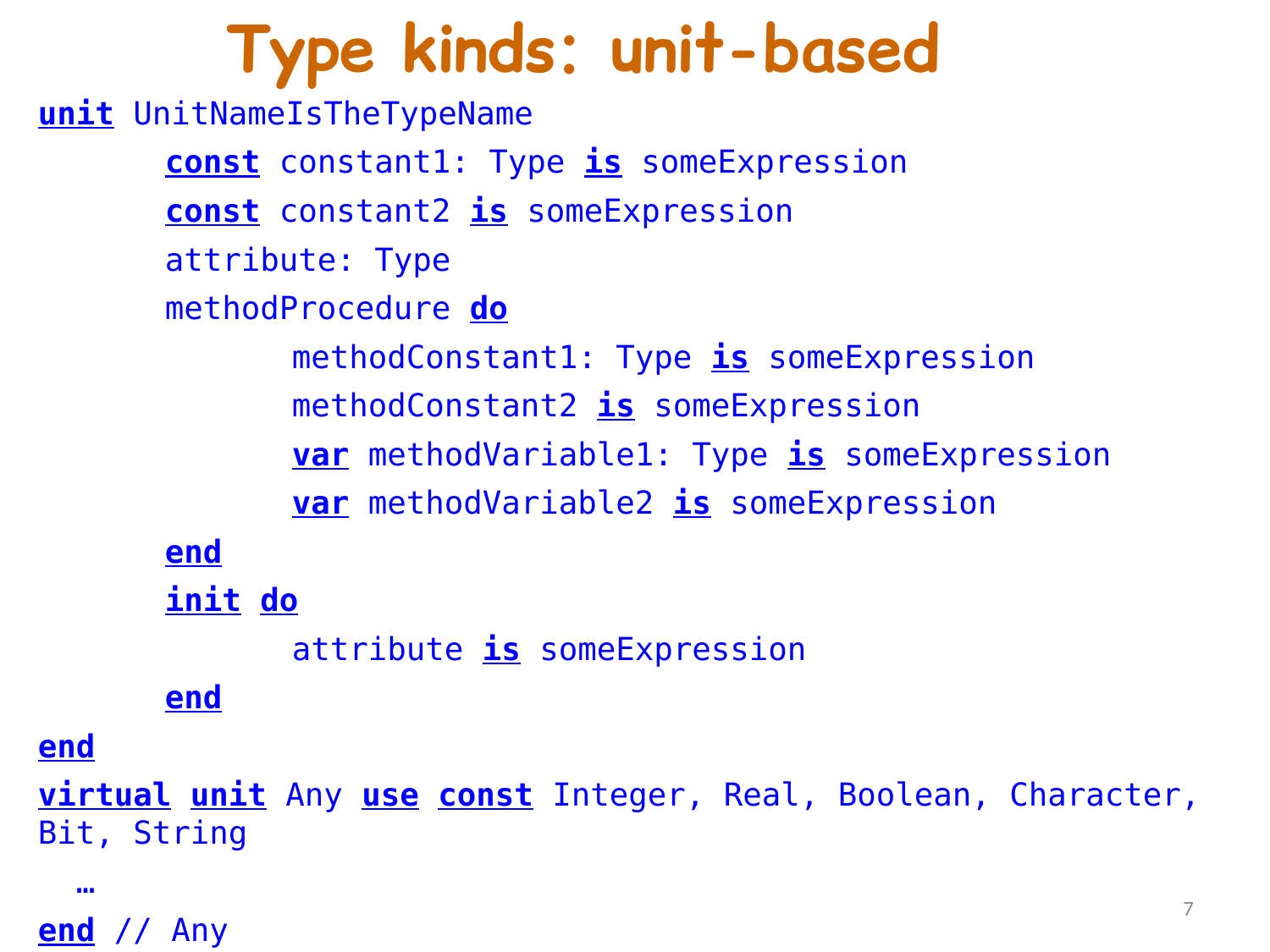

Type kinds: unit-based
unit UnitNameIsTheTypeName
	const constant1: Type is someExpression
	const constant2 is someExpression
	attribute: Type
	methodProcedure do
		methodConstant1: Type is someExpression
		methodConstant2 is someExpression
		var methodVariable1: Type is someExpression
		var methodVariable2 is someExpression
	end
	init do
		attribute is someExpression
	end
end
virtual unit Any use const Integer, Real, Boolean, Character, Bit, String
  …
end // Any

7